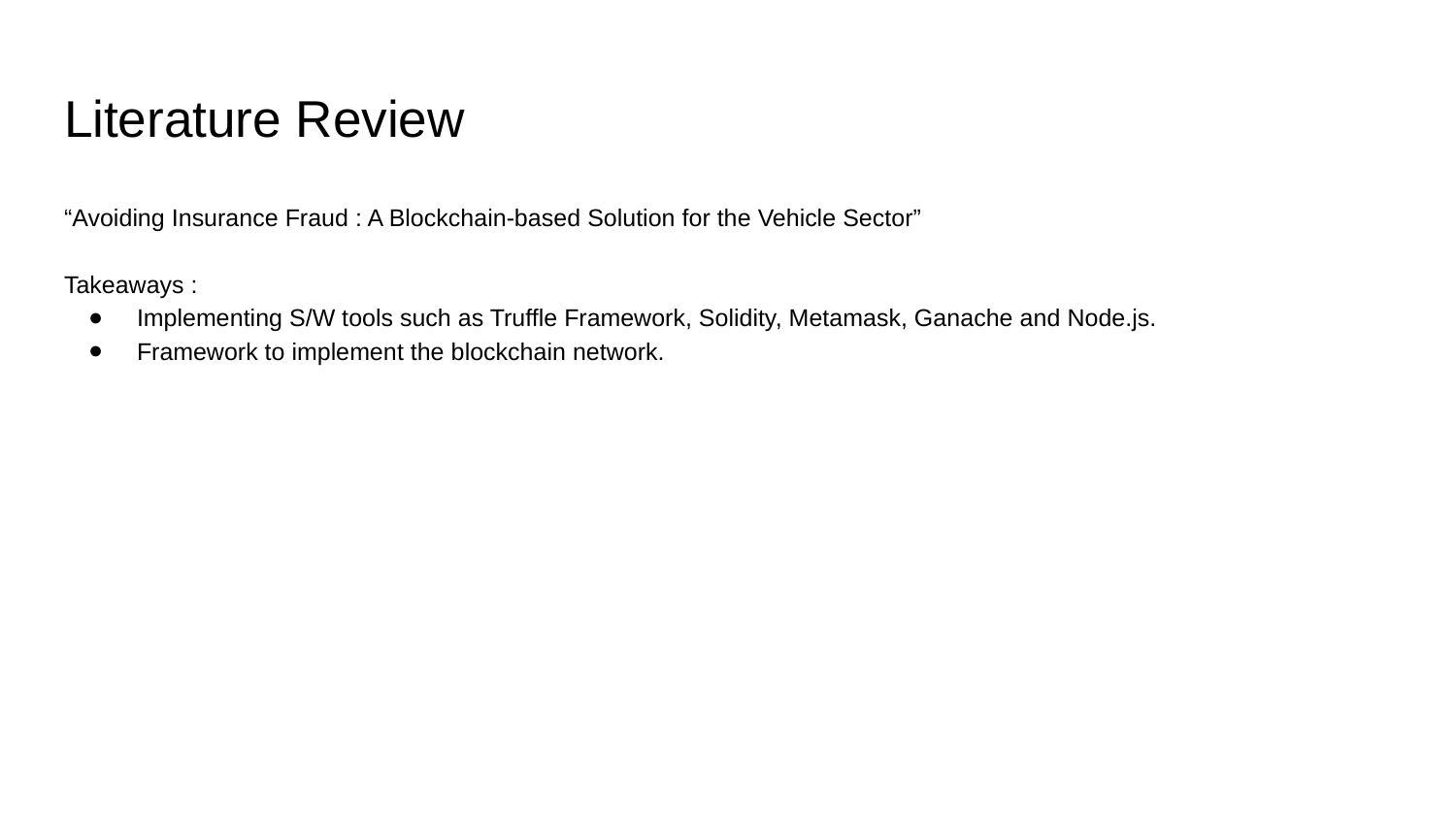

# Literature Review
“Avoiding Insurance Fraud : A Blockchain-based Solution for the Vehicle Sector”

Takeaways :
Implementing S/W tools such as Truffle Framework, Solidity, Metamask, Ganache and Node.js.
Framework to implement the blockchain network.